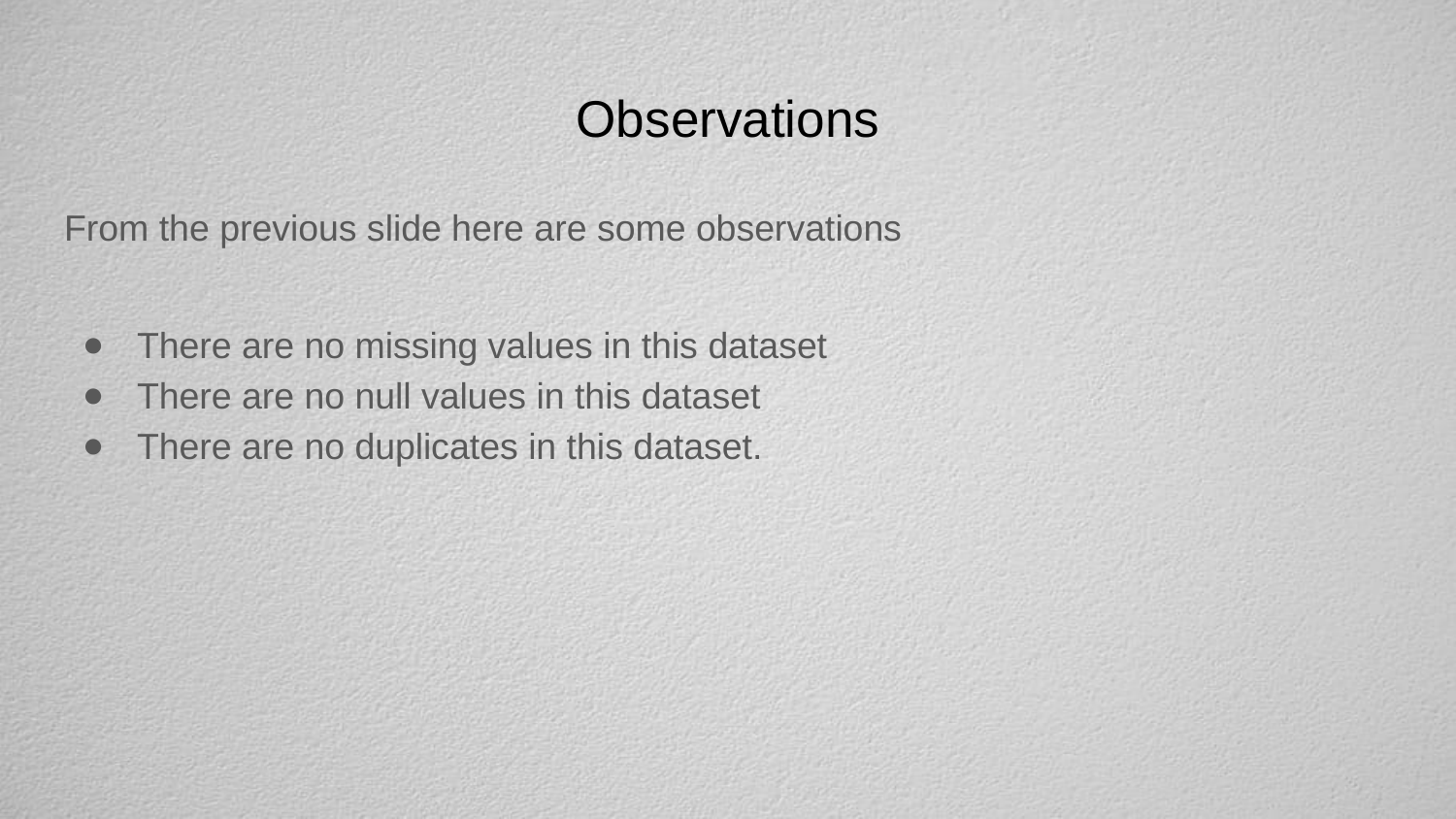

# Observations
From the previous slide here are some observations
There are no missing values in this dataset
There are no null values in this dataset
There are no duplicates in this dataset.